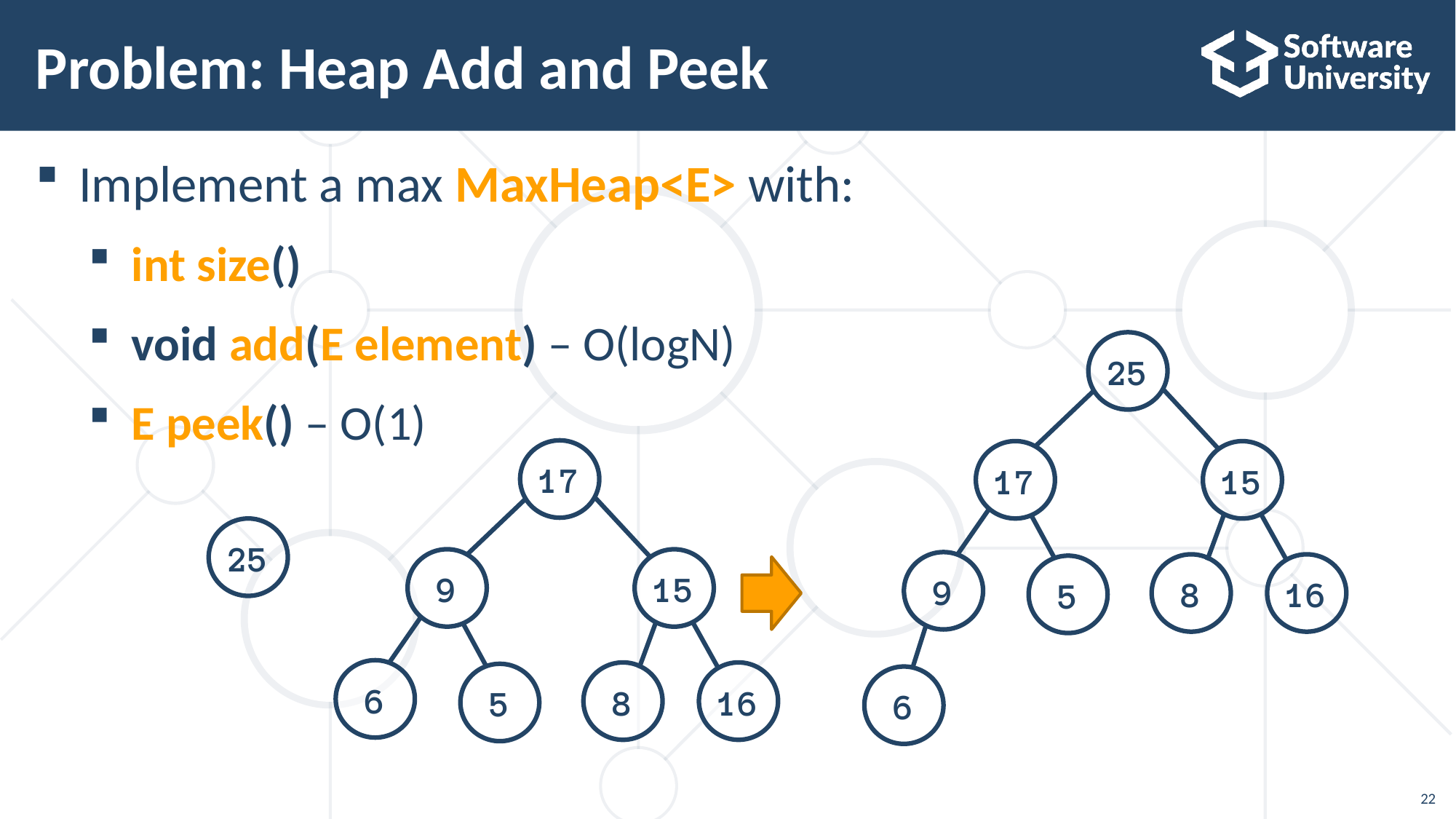

22
# Problem: Heap Add and Peek
Implement a max MaxHeap<E> with:
int size()
void add(E element) – O(logN)
E peek() – O(1)
25

17
15

9
8
16
5

6
17

9
15

6
8
16
5
25